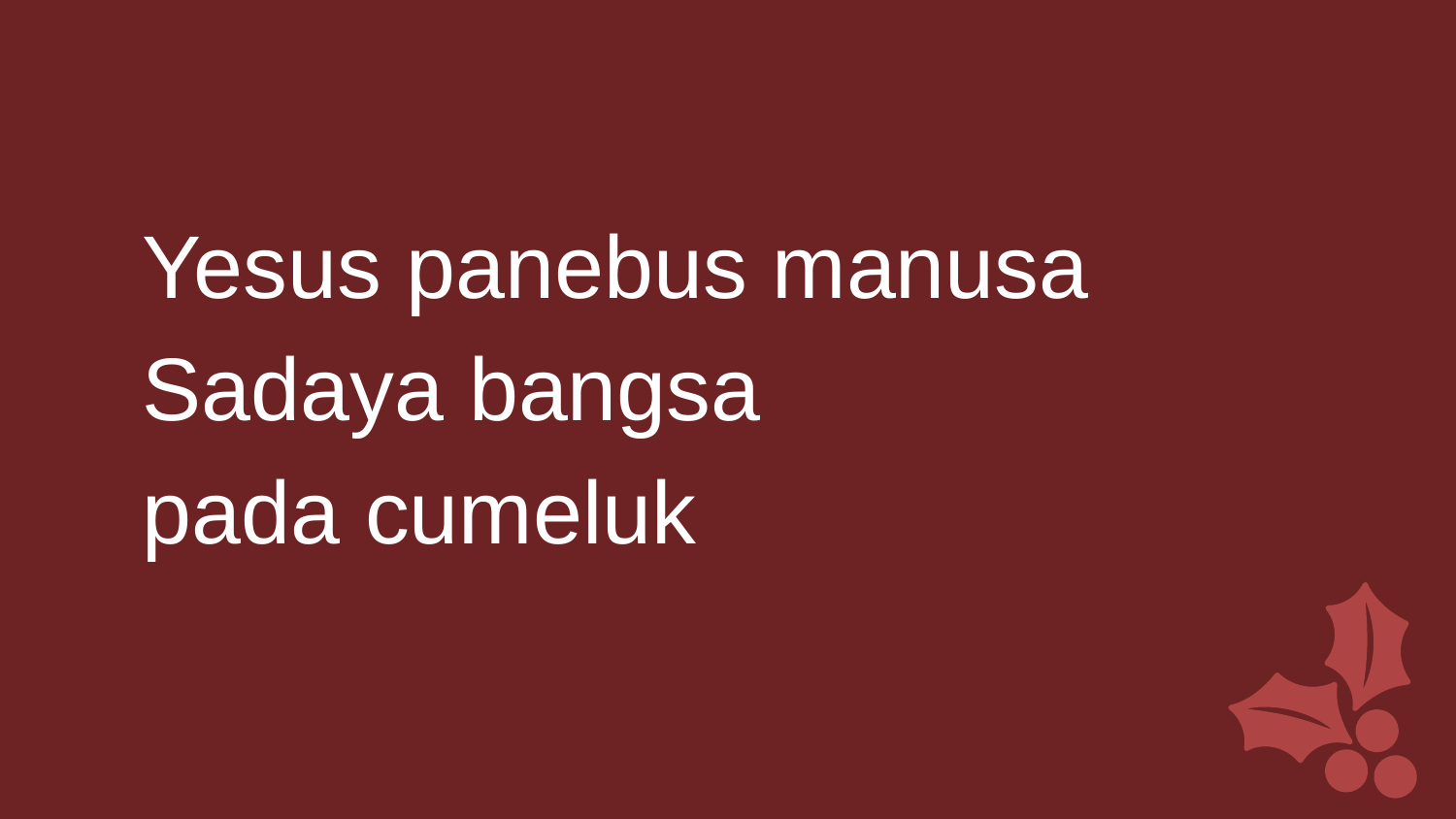

Yesus panebus manusa
Sadaya bangsa
pada cumeluk